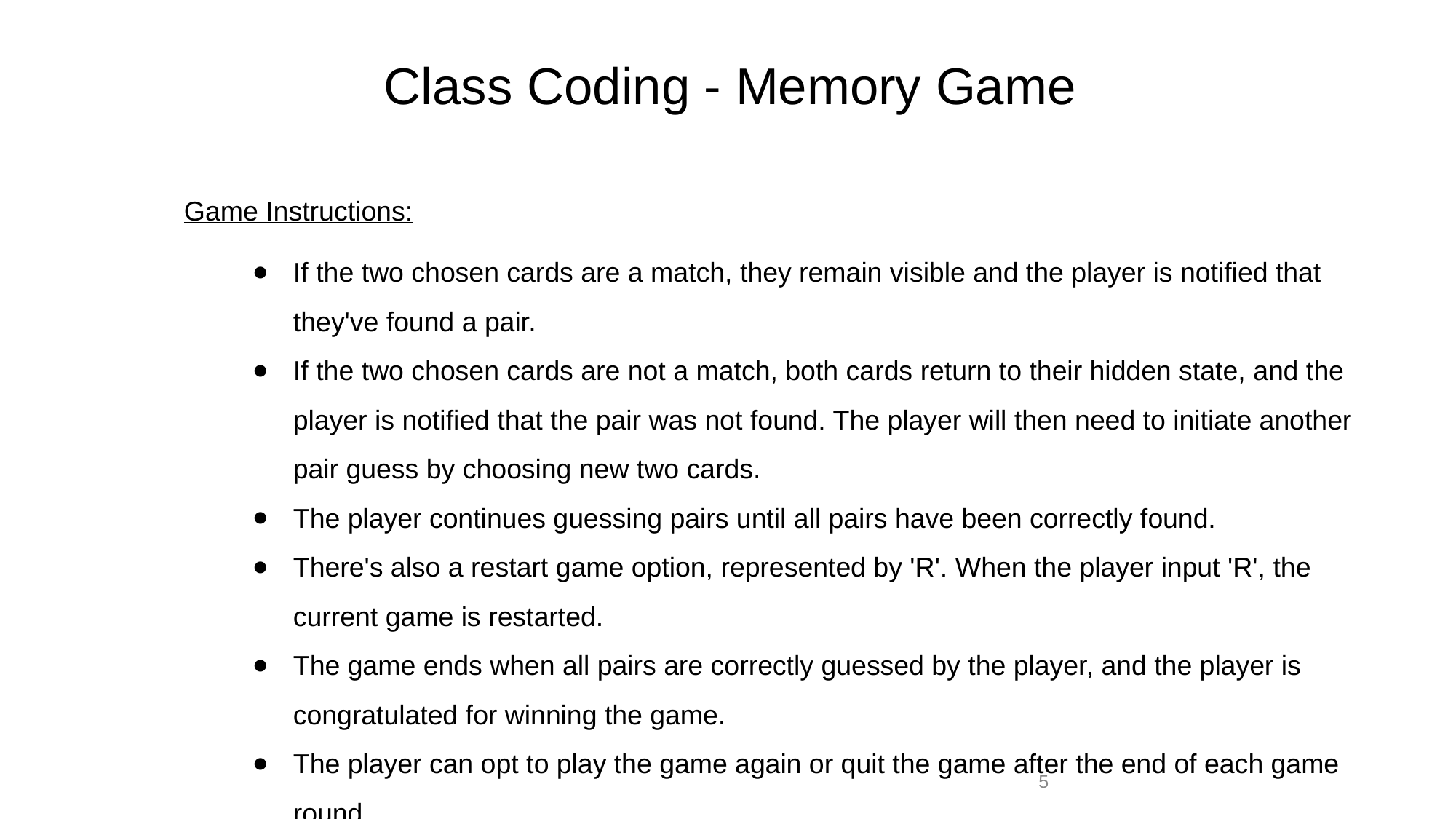

Class Coding - Memory Game

Game Instructions:
If the two chosen cards are a match, they remain visible and the player is notified that they've found a pair.
If the two chosen cards are not a match, both cards return to their hidden state, and the player is notified that the pair was not found. The player will then need to initiate another pair guess by choosing new two cards.
The player continues guessing pairs until all pairs have been correctly found.
There's also a restart game option, represented by 'R'. When the player input 'R', the current game is restarted.
The game ends when all pairs are correctly guessed by the player, and the player is congratulated for winning the game.
The player can opt to play the game again or quit the game after the end of each game round.
5